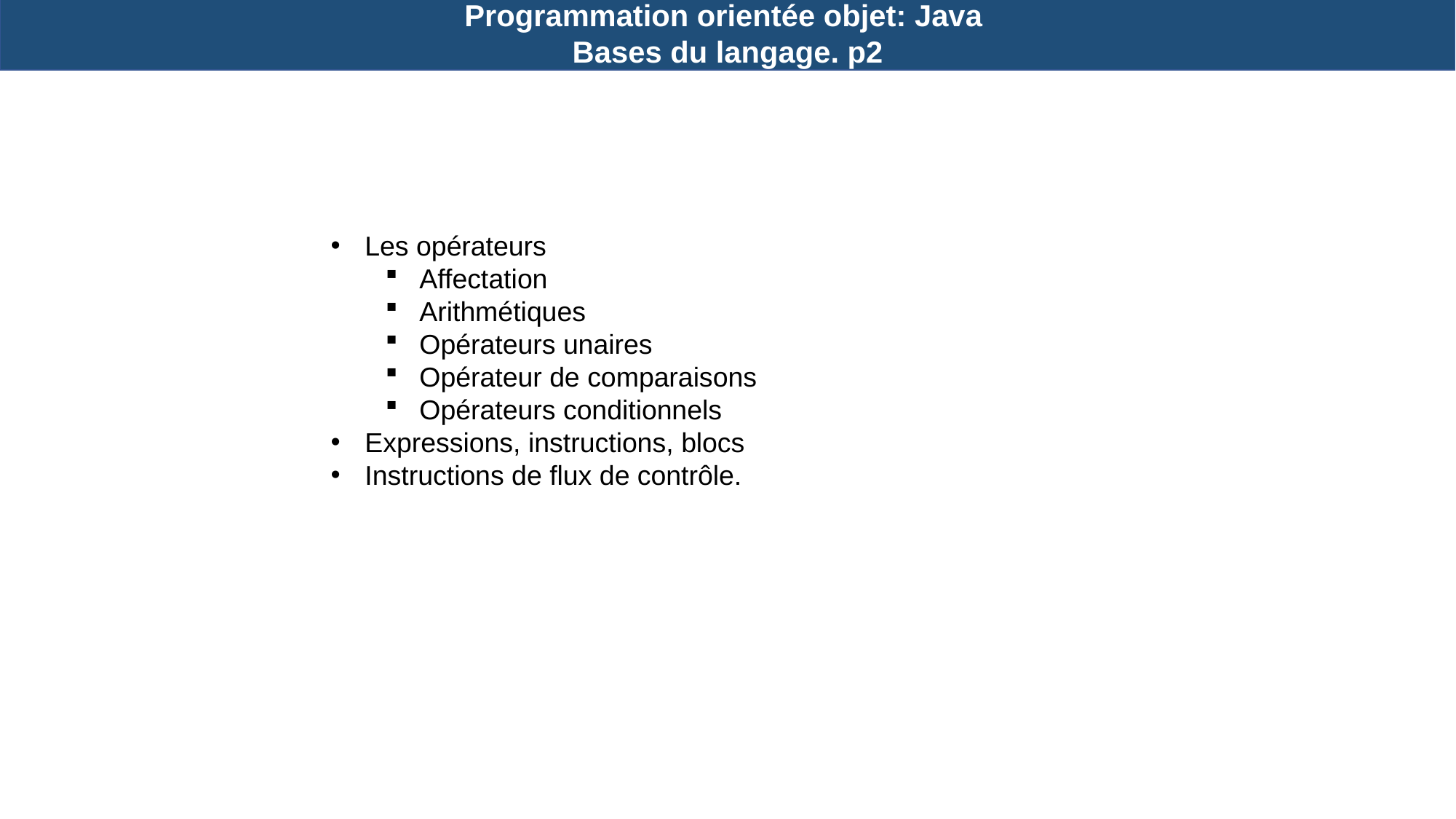

Programmation orientée objet: Java
Bases du langage. p2
Les opérateurs
Affectation
Arithmétiques
Opérateurs unaires
Opérateur de comparaisons
Opérateurs conditionnels
Expressions, instructions, blocs
Instructions de flux de contrôle.